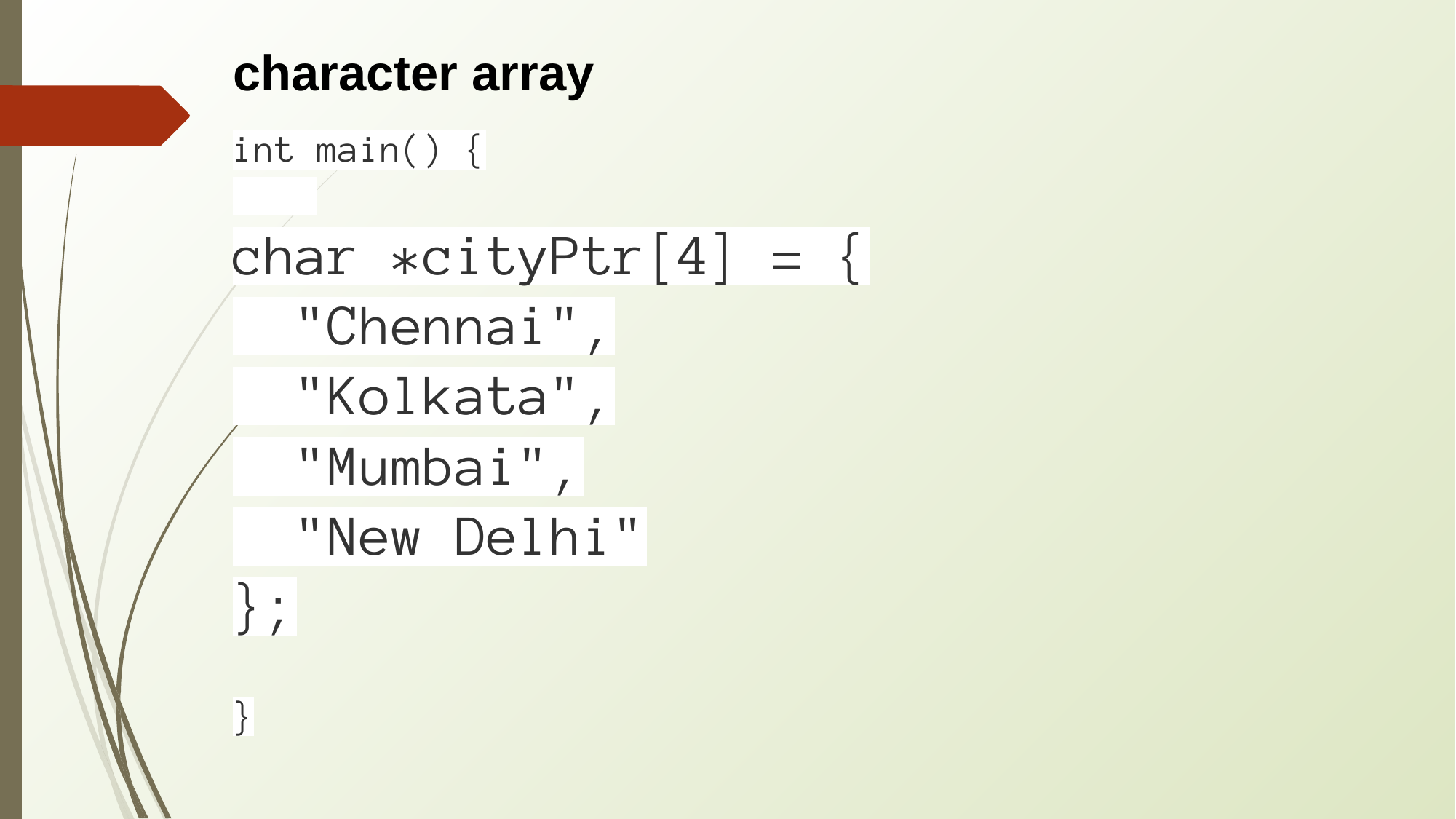

character array
int main() {

char *cityPtr[4] = {
  "Chennai",
  "Kolkata",
  "Mumbai",
  "New Delhi"
};

}